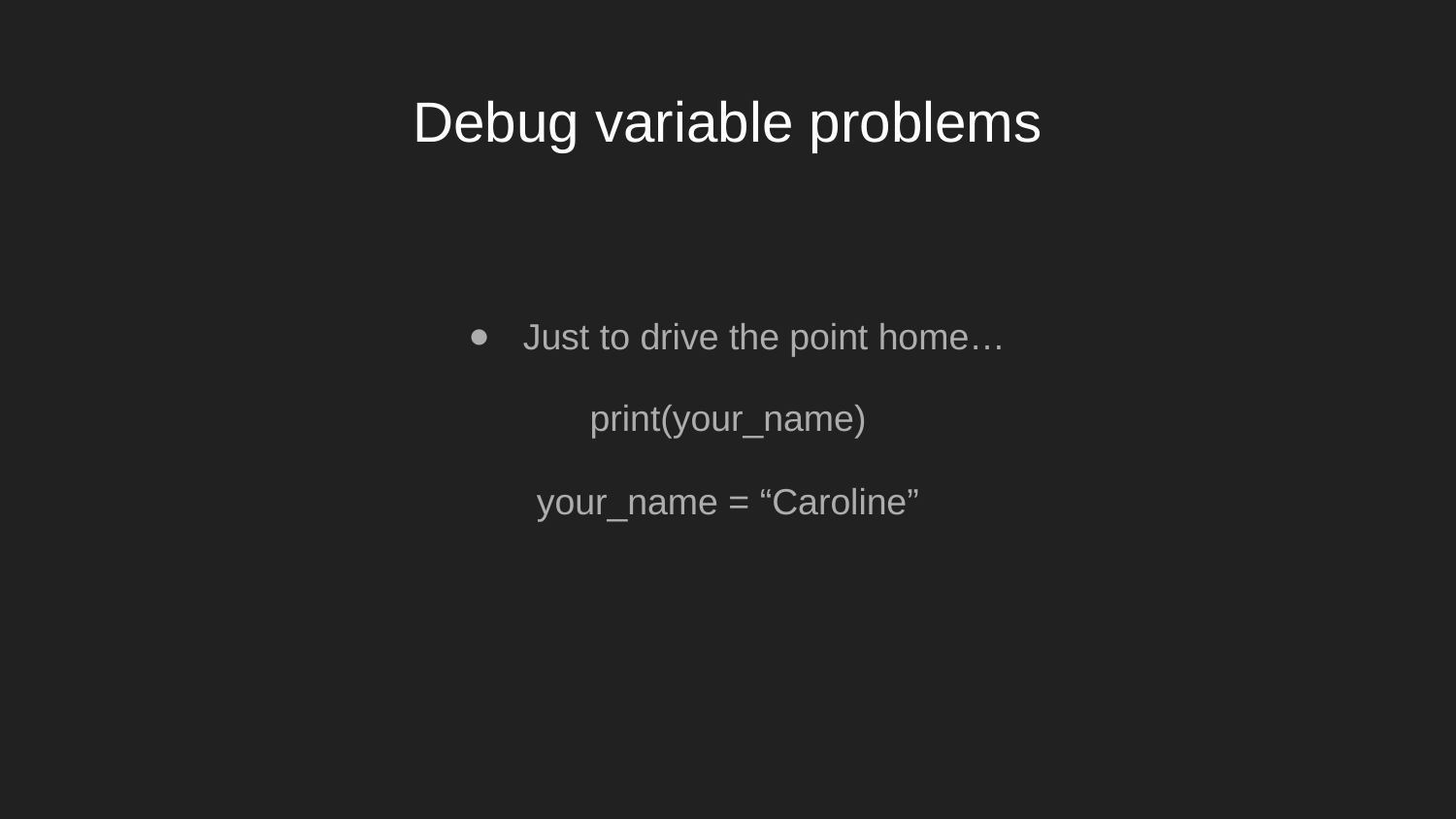

# Debug variable problems
Just to drive the point home…
print(your_name)
your_name = “Caroline”